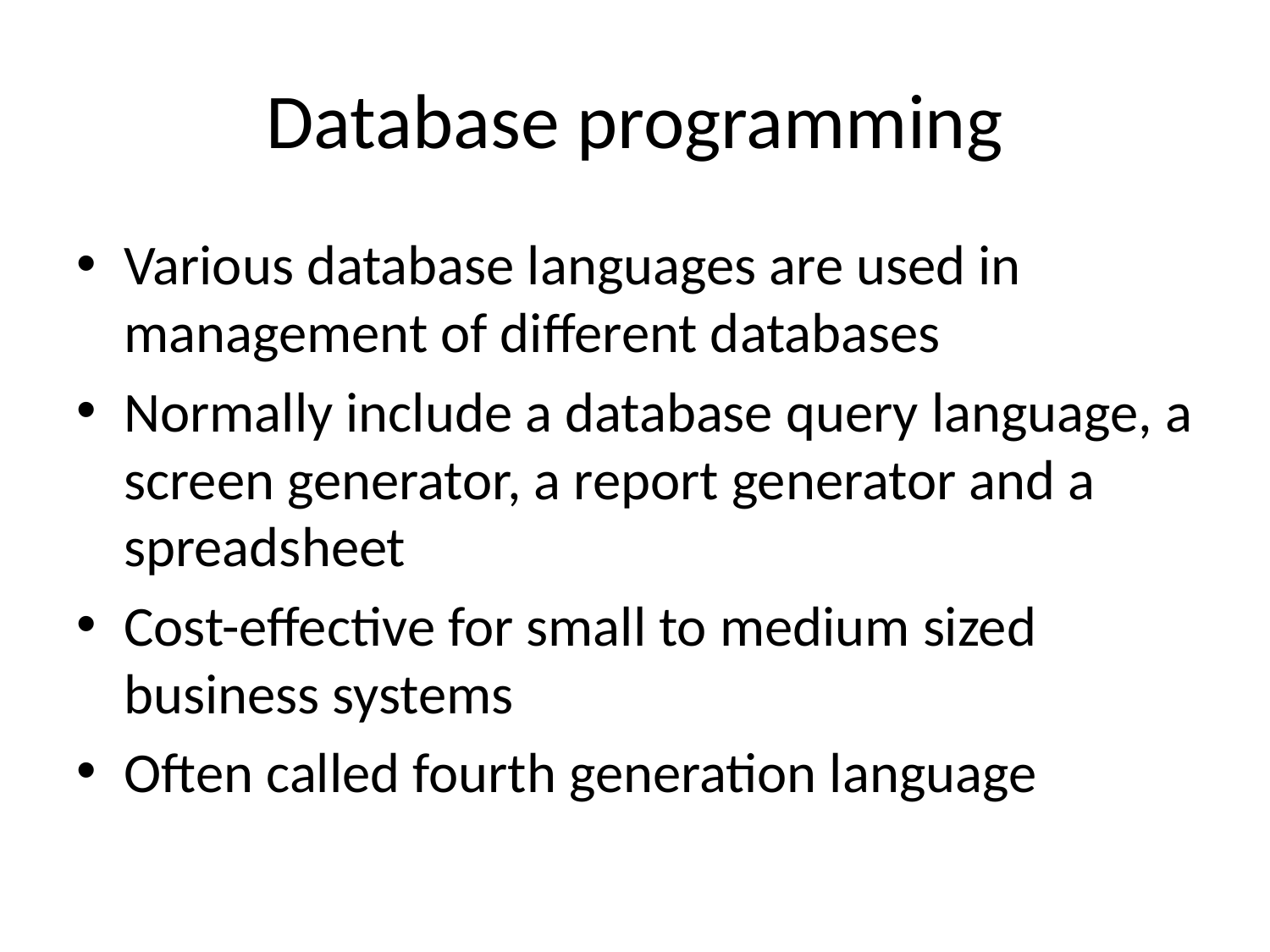

# Database programming
Various database languages are used in management of different databases
Normally include a database query language, a screen generator, a report generator and a spreadsheet
Cost-effective for small to medium sized business systems
Often called fourth generation language